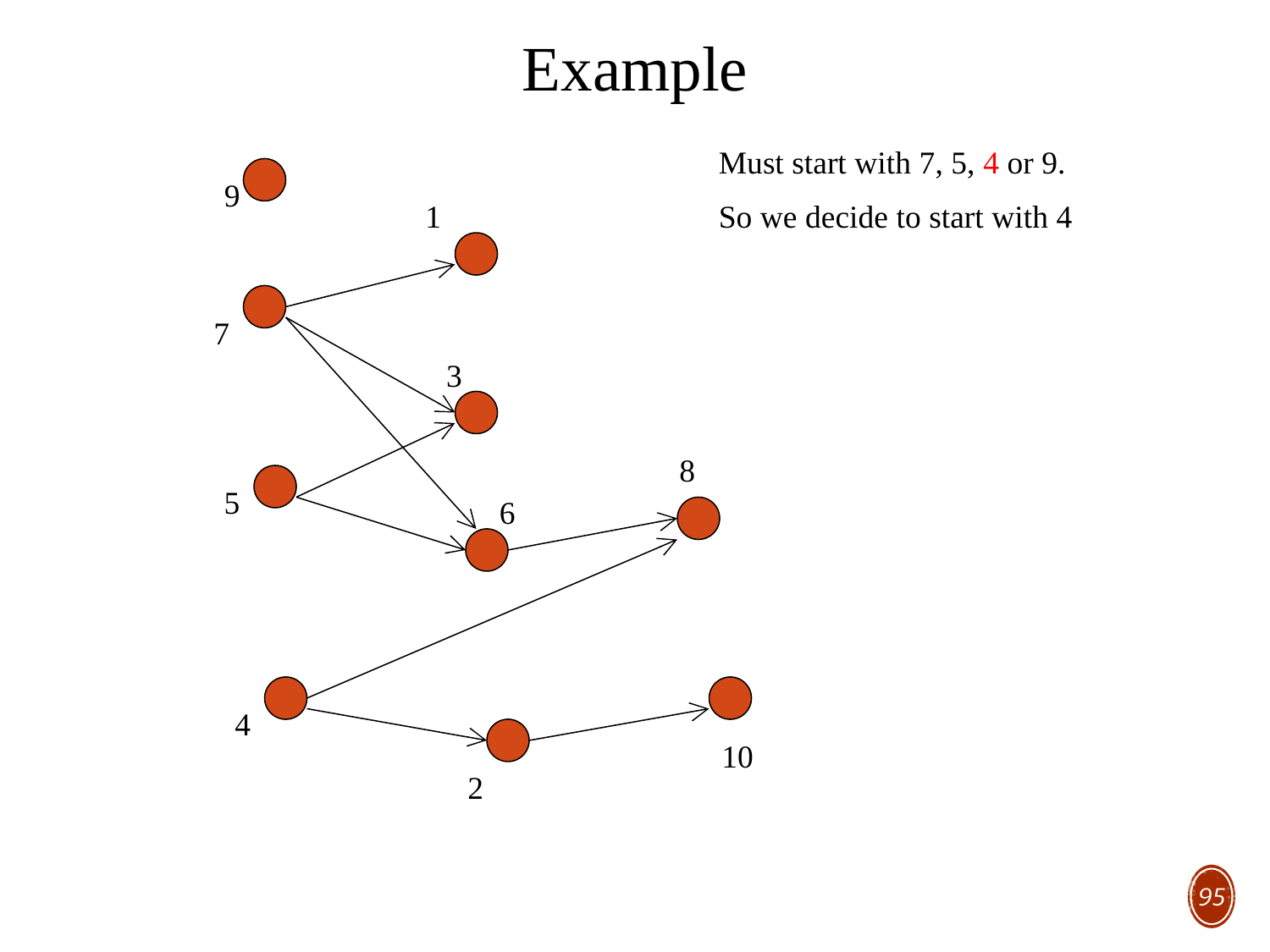

Example
Must start with 7, 5, 4 or 9.
So we decide to start with 4

9
1

7

3

8

5
6

4

10
2
95